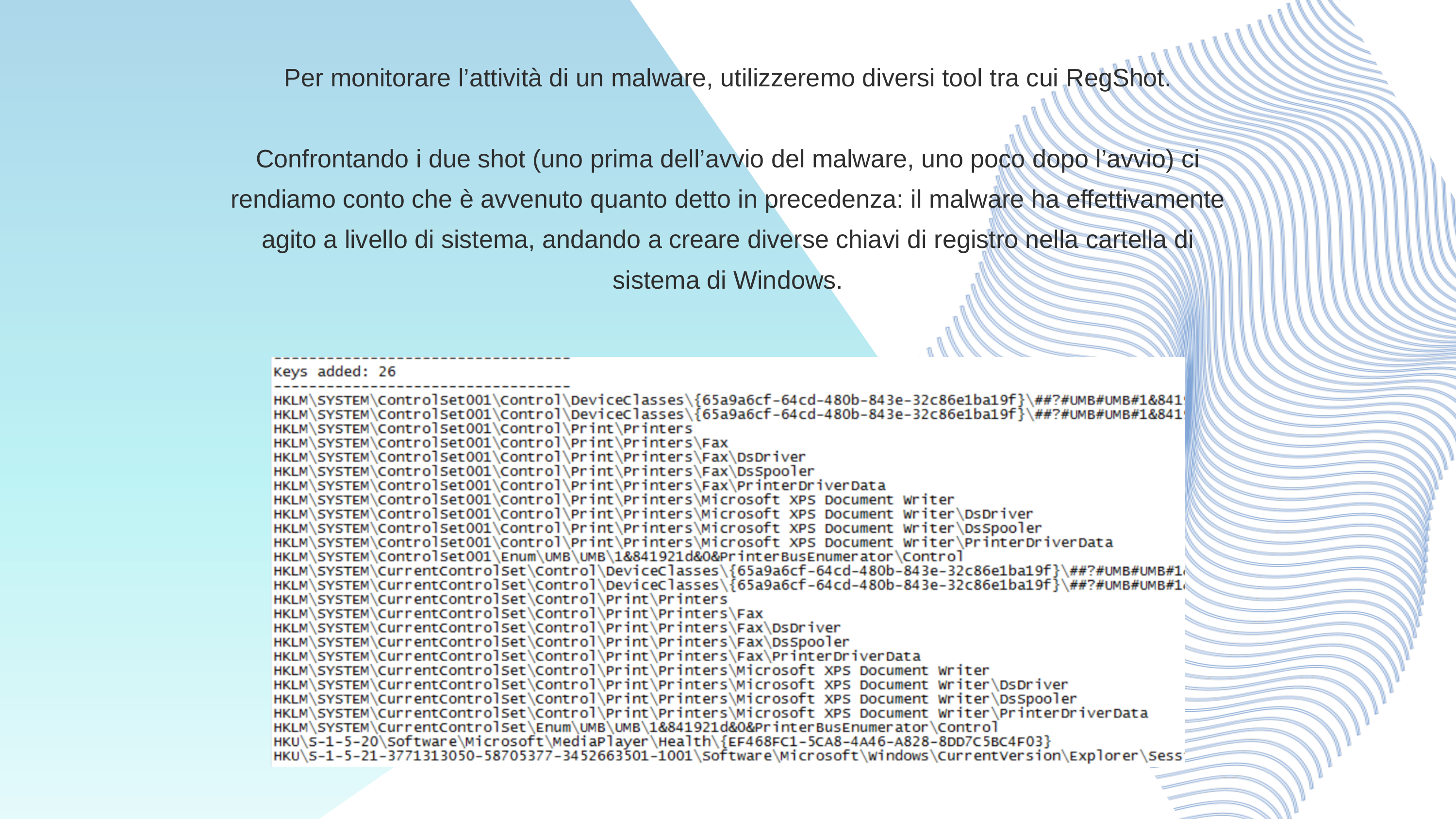

Per monitorare l’attività di un malware, utilizzeremo diversi tool tra cui RegShot.

Confrontando i due shot (uno prima dell’avvio del malware, uno poco dopo l’avvio) ci rendiamo conto che è avvenuto quanto detto in precedenza: il malware ha effettivamente agito a livello di sistema, andando a creare diverse chiavi di registro nella cartella di sistema di Windows.